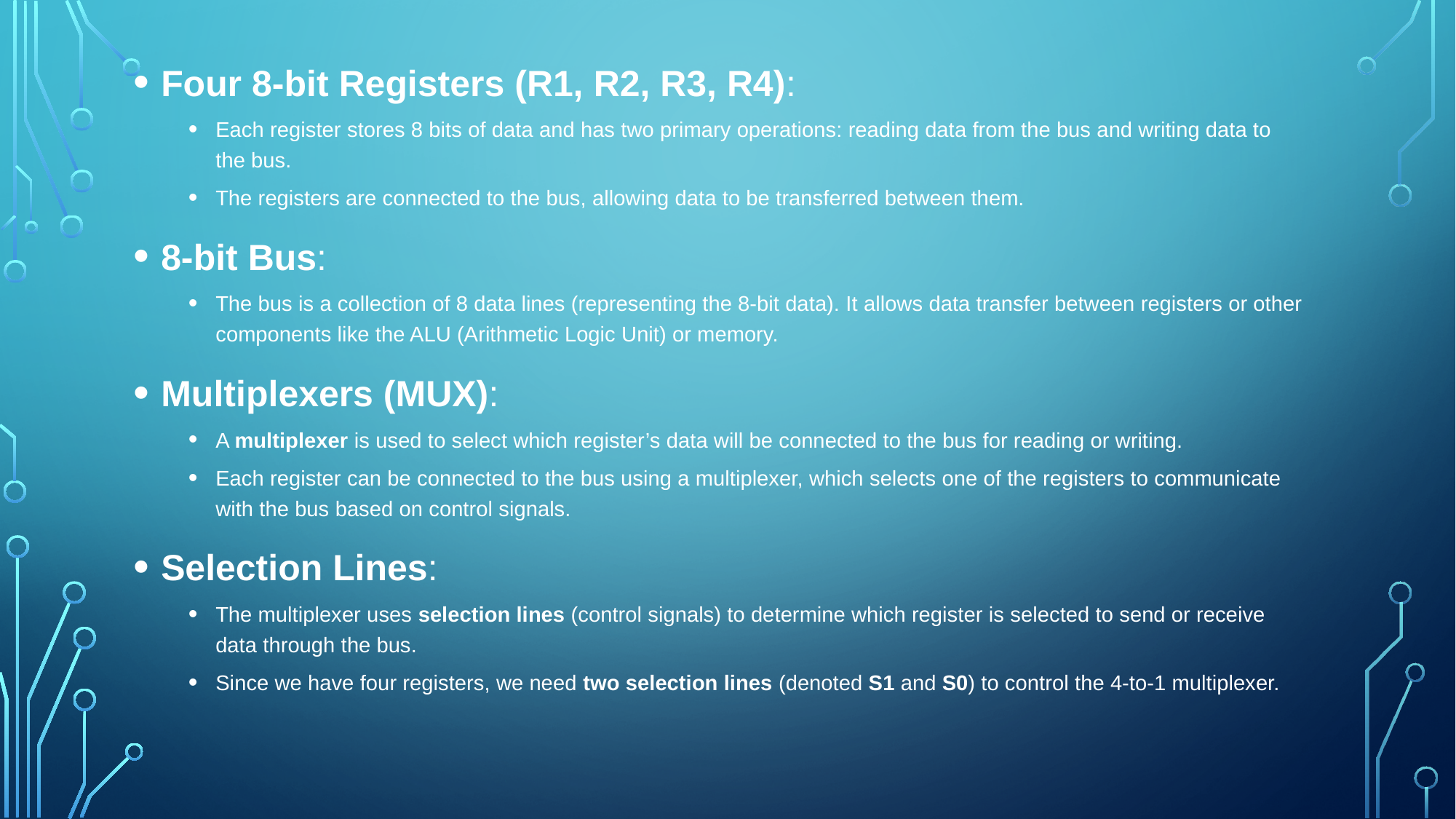

Four 8-bit Registers (R1, R2, R3, R4):
Each register stores 8 bits of data and has two primary operations: reading data from the bus and writing data to the bus.
The registers are connected to the bus, allowing data to be transferred between them.
8-bit Bus:
The bus is a collection of 8 data lines (representing the 8-bit data). It allows data transfer between registers or other components like the ALU (Arithmetic Logic Unit) or memory.
Multiplexers (MUX):
A multiplexer is used to select which register’s data will be connected to the bus for reading or writing.
Each register can be connected to the bus using a multiplexer, which selects one of the registers to communicate with the bus based on control signals.
Selection Lines:
The multiplexer uses selection lines (control signals) to determine which register is selected to send or receive data through the bus.
Since we have four registers, we need two selection lines (denoted S1 and S0) to control the 4-to-1 multiplexer.